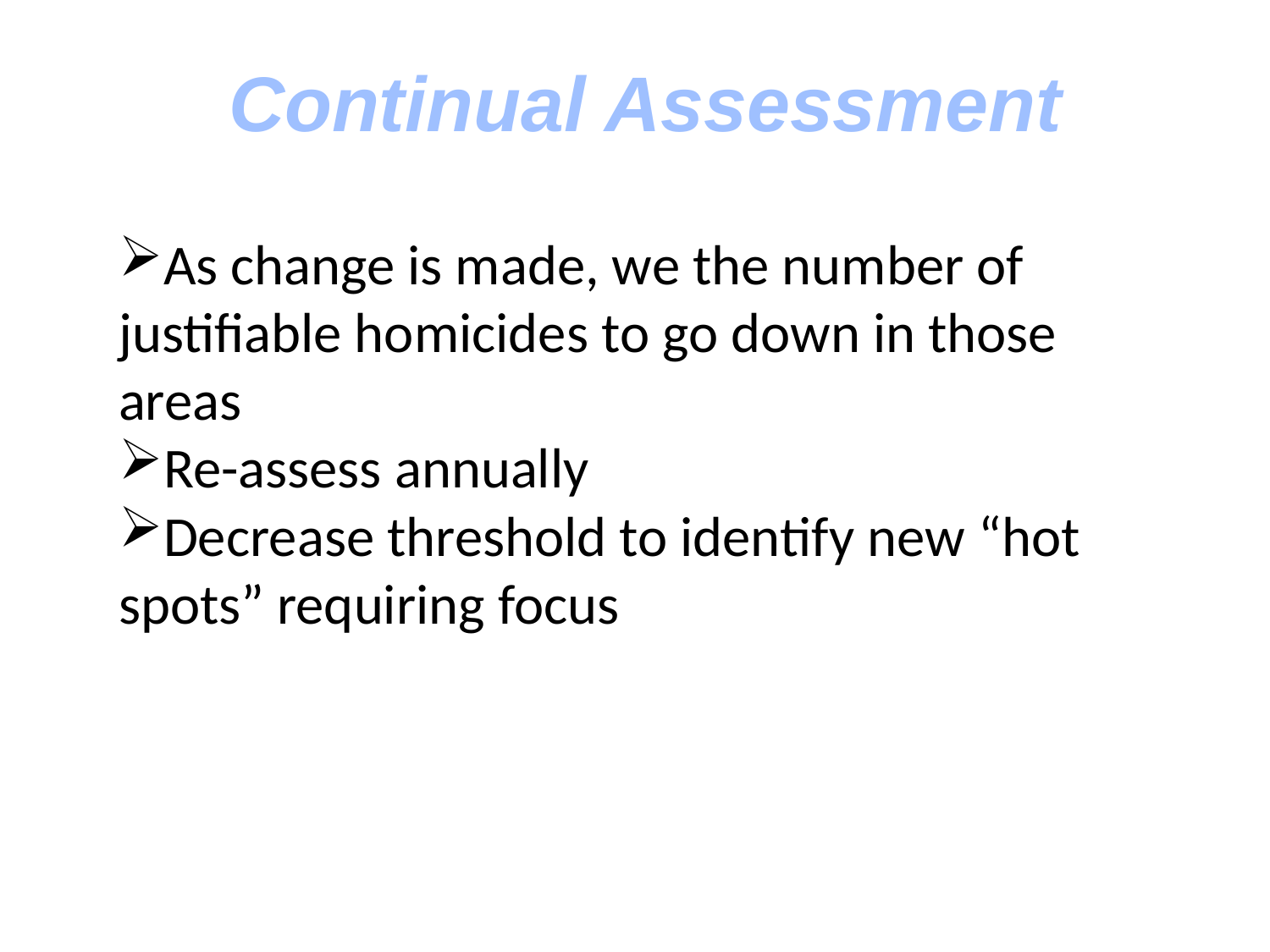

# Continual Assessment
As change is made, we the number of justifiable homicides to go down in those areas
Re-assess annually
Decrease threshold to identify new “hot spots” requiring focus